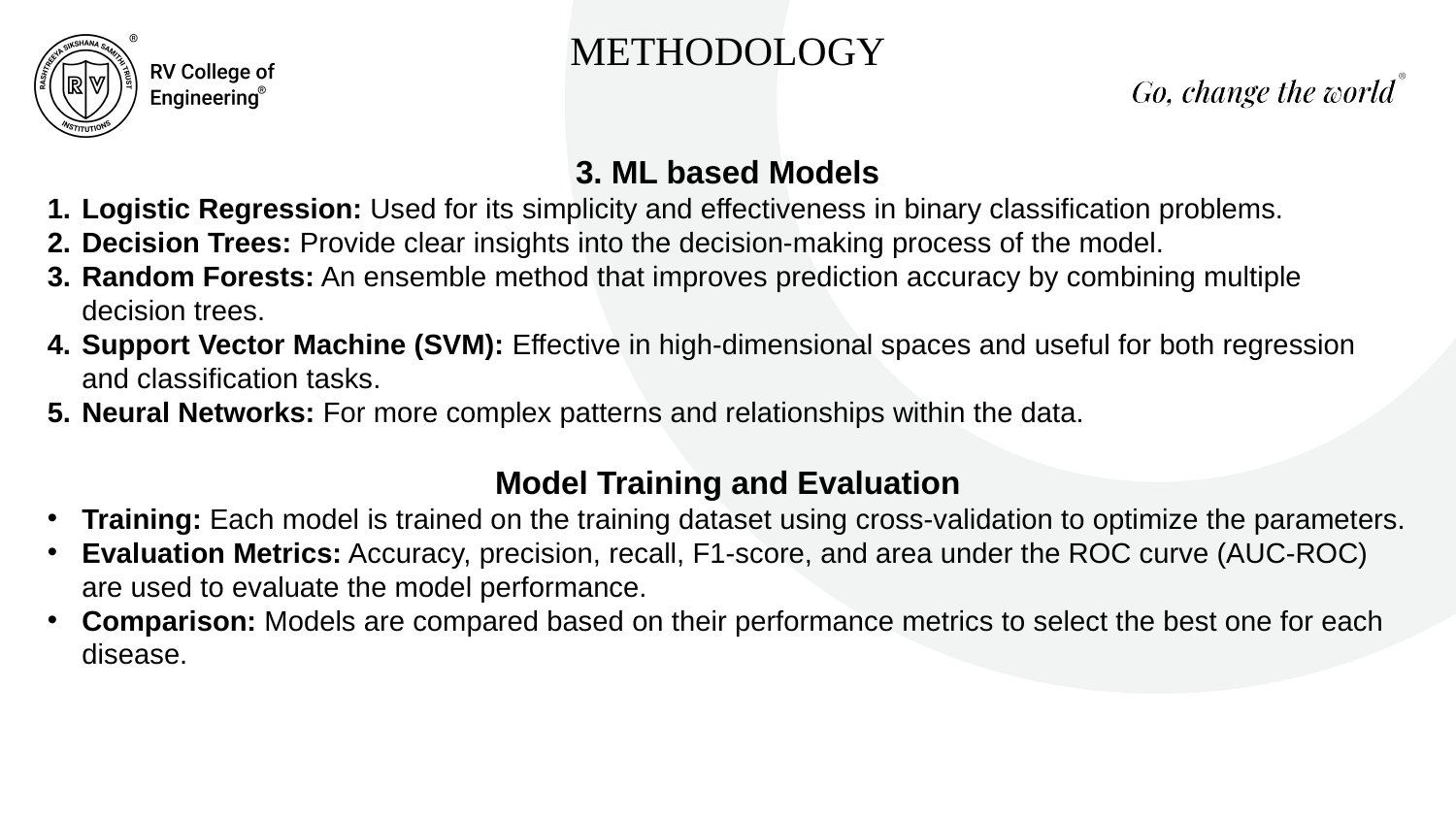

METHODOLOGY
3. ML based Models
Logistic Regression: Used for its simplicity and effectiveness in binary classification problems.
Decision Trees: Provide clear insights into the decision-making process of the model.
Random Forests: An ensemble method that improves prediction accuracy by combining multiple decision trees.
Support Vector Machine (SVM): Effective in high-dimensional spaces and useful for both regression and classification tasks.
Neural Networks: For more complex patterns and relationships within the data.

Model Training and Evaluation
Training: Each model is trained on the training dataset using cross-validation to optimize the parameters.
Evaluation Metrics: Accuracy, precision, recall, F1-score, and area under the ROC curve (AUC-ROC) are used to evaluate the model performance.
Comparison: Models are compared based on their performance metrics to select the best one for each disease.